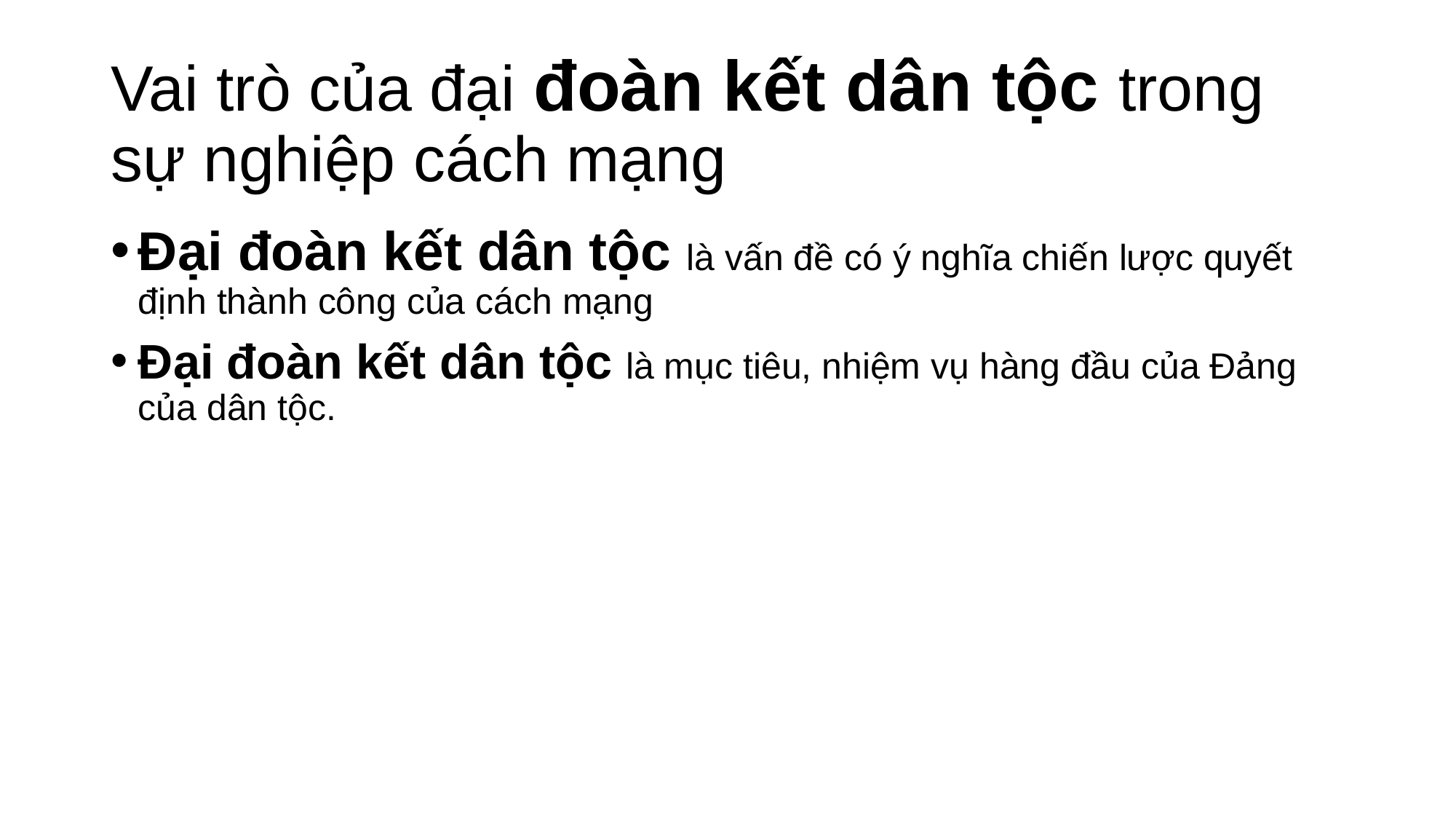

# Vai trò của đại đoàn kết dân tộc trong sự nghiệp cách mạng
Đại đoàn kết dân tộc là vấn đề có ý nghĩa chiến lược quyết định thành công của cách mạng
Đại đoàn kết dân tộc là mục tiêu, nhiệm vụ hàng đầu của Đảng của dân tộc.